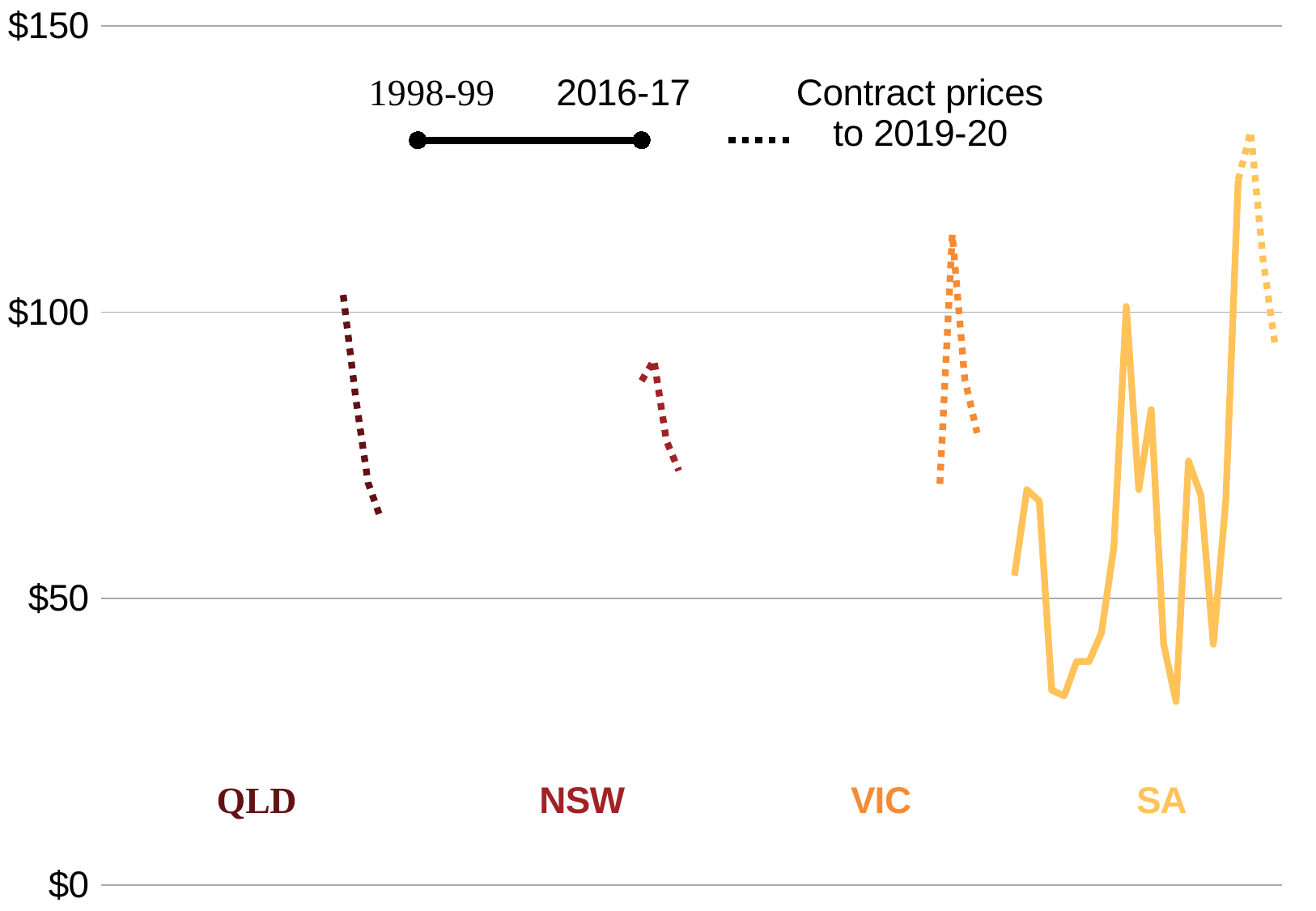

### Chart

| Category | QLD | NSW | VIC | SA |  | QLD-exp | NSW-exp | VIC-exp | SA-exp | Column1 |
|---|---|---|---|---|---|---|---|---|---|---|
| 1 | None | None | None | None | None | None | None | None | None | None |
| 2 | 60.0 | None | None | None | None | None | None | None | None | None |
| 3 | 49.0 | None | None | None | None | None | None | None | None | None |
| 4 | 45.0 | None | None | None | None | None | None | None | None | None |
| 5 | 38.0 | None | None | None | None | None | None | None | None | None |
| 6 | 41.0 | None | None | None | None | None | None | None | None | None |
| 7 | 31.0 | None | None | None | None | None | None | None | None | None |
| 8 | 31.0 | None | None | None | None | None | None | None | None | None |
| 9 | 31.0 | None | None | None | None | None | None | None | None | None |
| 10 | 57.0 | None | None | None | None | None | None | None | None | None |
| 11 | 58.0 | None | None | None | None | None | None | None | None | None |
| 12 | 36.0 | None | None | None | None | None | None | None | None | None |
| 13 | 37.0 | None | None | None | None | None | None | None | None | None |
| 14 | 34.0 | None | None | None | None | None | None | None | None | None |
| 15 | 30.0 | None | None | None | None | None | None | None | None | None |
| 16 | 70.0 | None | None | None | None | None | None | None | None | None |
| 17 | 61.0 | None | None | None | None | None | None | None | None | None |
| 18 | 61.0 | None | None | None | None | None | None | None | None | None |
| 19 | 64.0 | None | None | None | None | None | None | None | None | None |
| 20 | 103.0 | None | None | None | None | 103.0 | None | None | None | None |
| 21 | None | None | None | None | None | 85.125 | None | None | None | None |
| 22 | None | None | None | None | None | 70.2 | None | None | None | None |
| 23 | None | None | None | None | None | 64.05 | None | None | None | None |
| 24 | None | None | None | None | None | None | None | None | None | None |
| 25 | None | None | None | None | None | None | None | None | None | None |
| 26 | None | 25.0 | None | None | 130.0 | None | None | None | None | None |
| 27 | None | 30.0 | None | None | 130.0 | None | None | None | None | None |
| 28 | None | 41.0 | None | None | 130.0 | None | None | None | None | None |
| 29 | None | 38.0 | None | None | 130.0 | None | None | None | None | None |
| 30 | None | 37.0 | None | None | 130.0 | None | None | None | None | None |
| 31 | None | 37.0 | None | None | 130.0 | None | None | None | None | None |
| 32 | None | 46.0 | None | None | 130.0 | None | None | None | None | None |
| 33 | None | 43.0 | None | None | 130.0 | None | None | None | None | None |
| 34 | None | 67.0 | None | None | 130.0 | None | None | None | None | None |
| 35 | None | 44.0 | None | None | 130.0 | None | None | None | None | None |
| 36 | None | 43.0 | None | None | 130.0 | None | None | None | None | None |
| 37 | None | 52.0 | None | None | 130.0 | None | None | None | None | None |
| 38 | None | 43.0 | None | None | 130.0 | None | None | None | None | None |
| 39 | None | 31.0 | None | None | 130.0 | None | None | None | None | None |
| 40 | None | 56.0 | None | None | 130.0 | None | None | None | None | None |
| 41 | None | 53.0 | None | None | 130.0 | None | None | None | None | None |
| 42 | None | 36.0 | None | None | 130.0 | None | None | None | None | None |
| 43 | None | 54.0 | None | None | 130.0 | None | None | None | None | None |
| 44 | None | 88.0 | None | None | 130.0 | None | 88.0 | None | None | None |
| 45 | None | None | None | None | None | None | 91.6 | None | None | None |